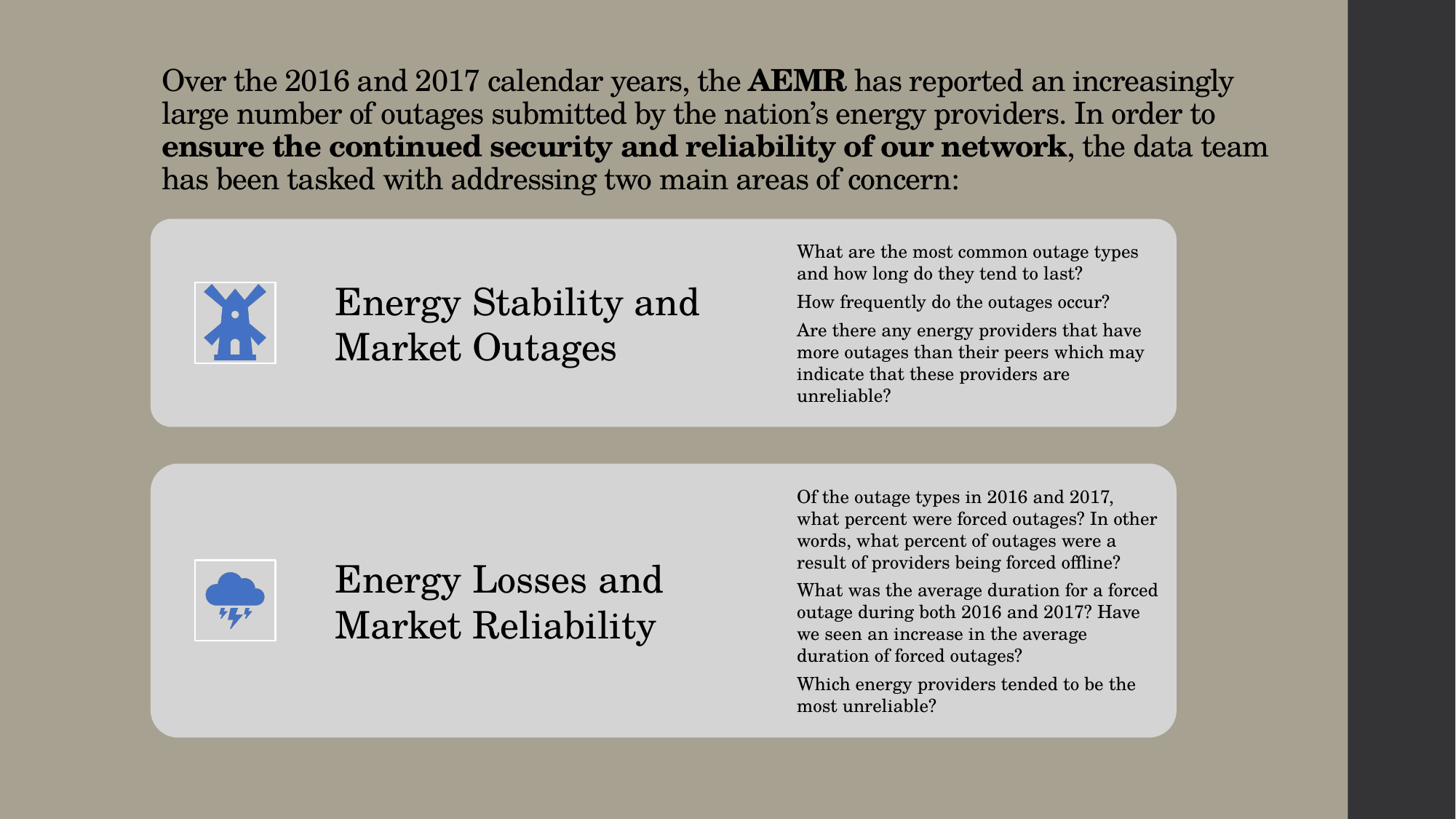

# Over the 2016 and 2017 calendar years, the AEMR has reported an increasingly large number of outages submitted by the nation’s energy providers. In order to ensure the continued security and reliability of our network, the data team has been tasked with addressing two main areas of concern:
Energy Stability and Market Outages
What are the most common outage types and how long do they tend to last?
How frequently do the outages occur?
Are there any energy providers that have more outages than their peers which may indicate that these providers are unreliable?
Energy Losses and Market Reliability
Of the outage types in 2016 and 2017, what percent were forced outages? In other words, what percent of outages were a result of providers being forced offline?
What was the average duration for a forced outage during both 2016 and 2017? Have we seen an increase in the average duration of forced outages?
Which energy providers tended to be the most unreliable?